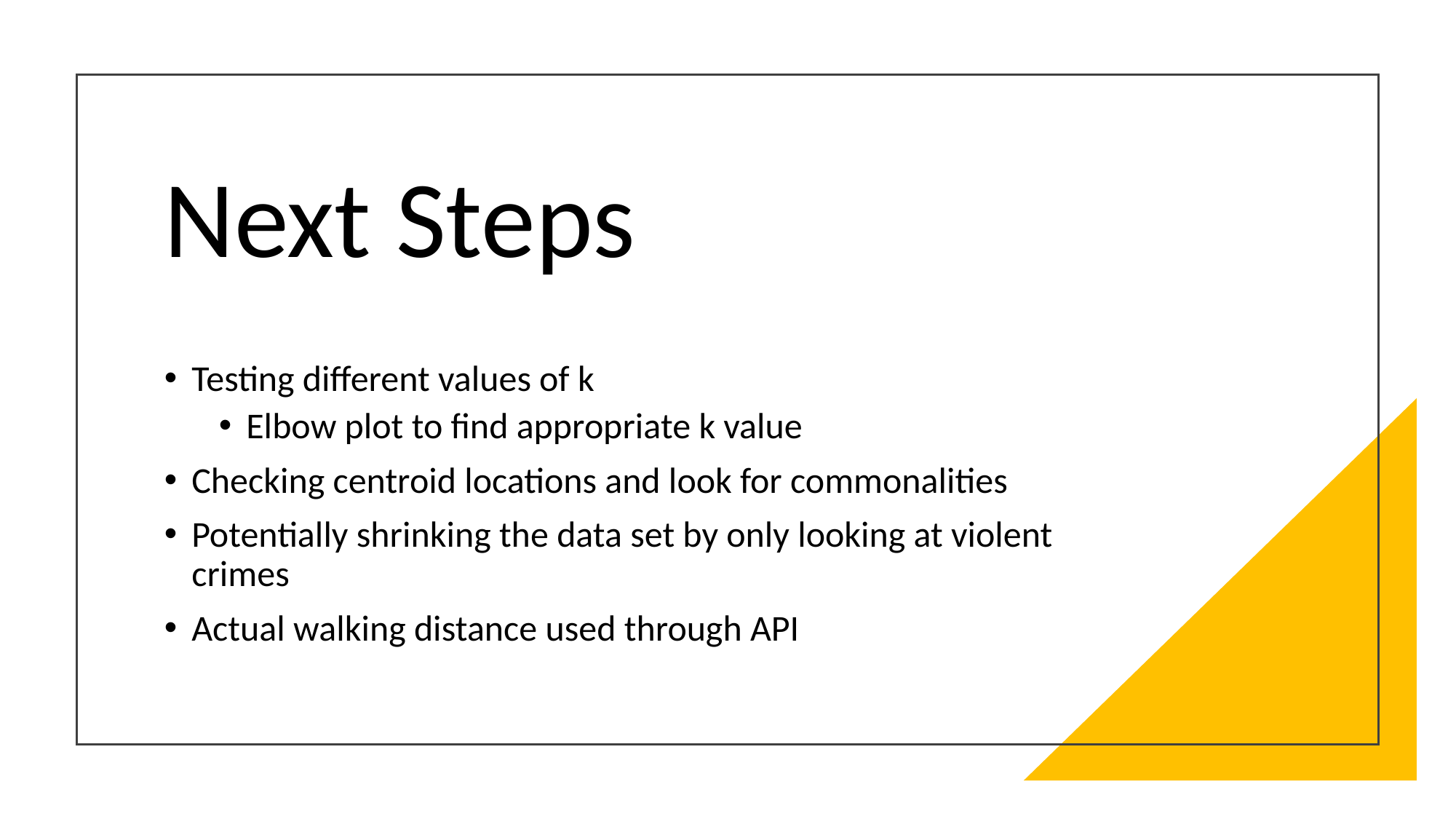

# Next Steps
Testing different values of k
Elbow plot to find appropriate k value
Checking centroid locations and look for commonalities
Potentially shrinking the data set by only looking at violent crimes
Actual walking distance used through API